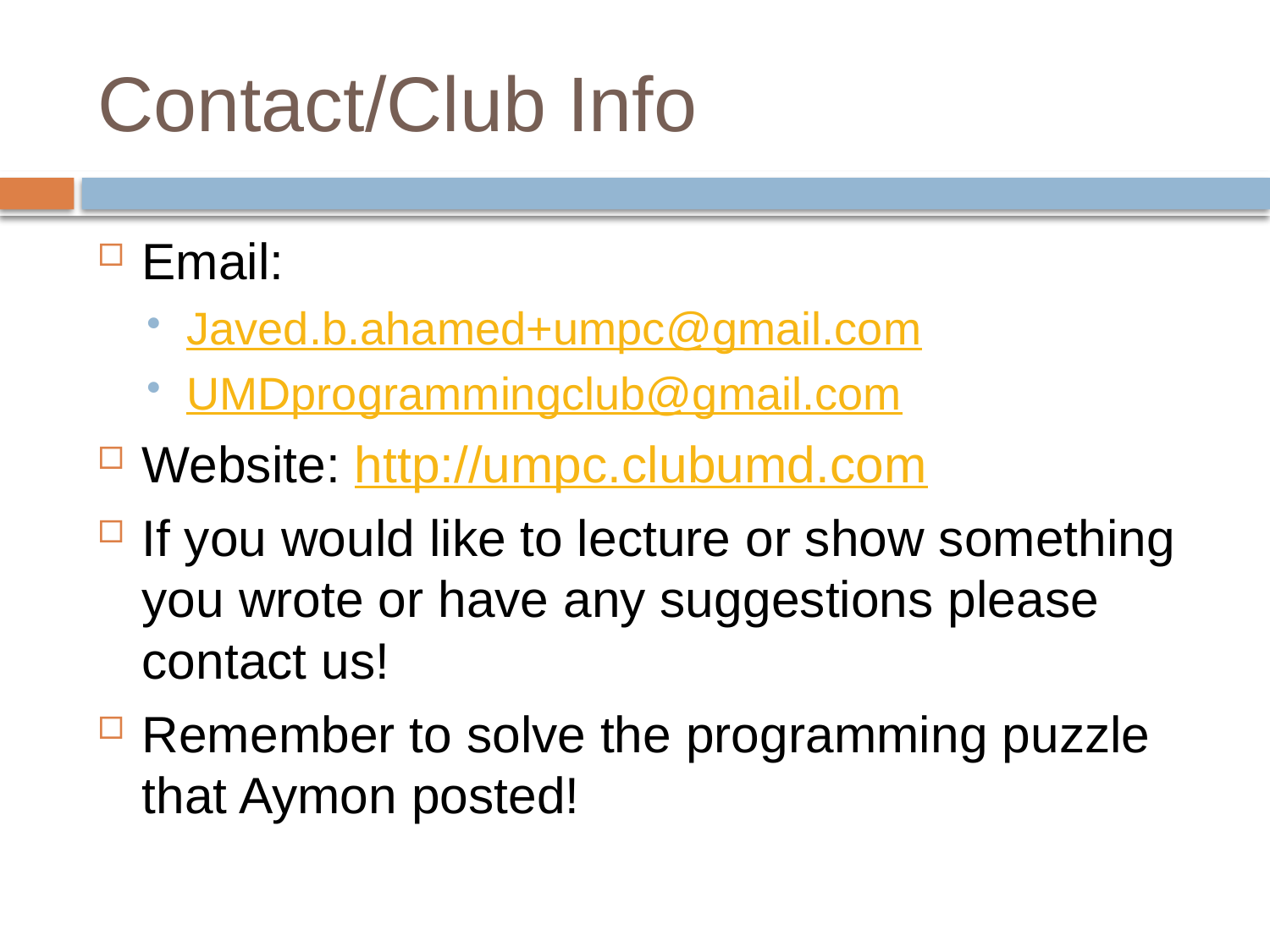

# Contact/Club Info
Email:
Javed.b.ahamed+umpc@gmail.com
UMDprogrammingclub@gmail.com
Website: http://umpc.clubumd.com
If you would like to lecture or show something you wrote or have any suggestions please contact us!
Remember to solve the programming puzzle that Aymon posted!